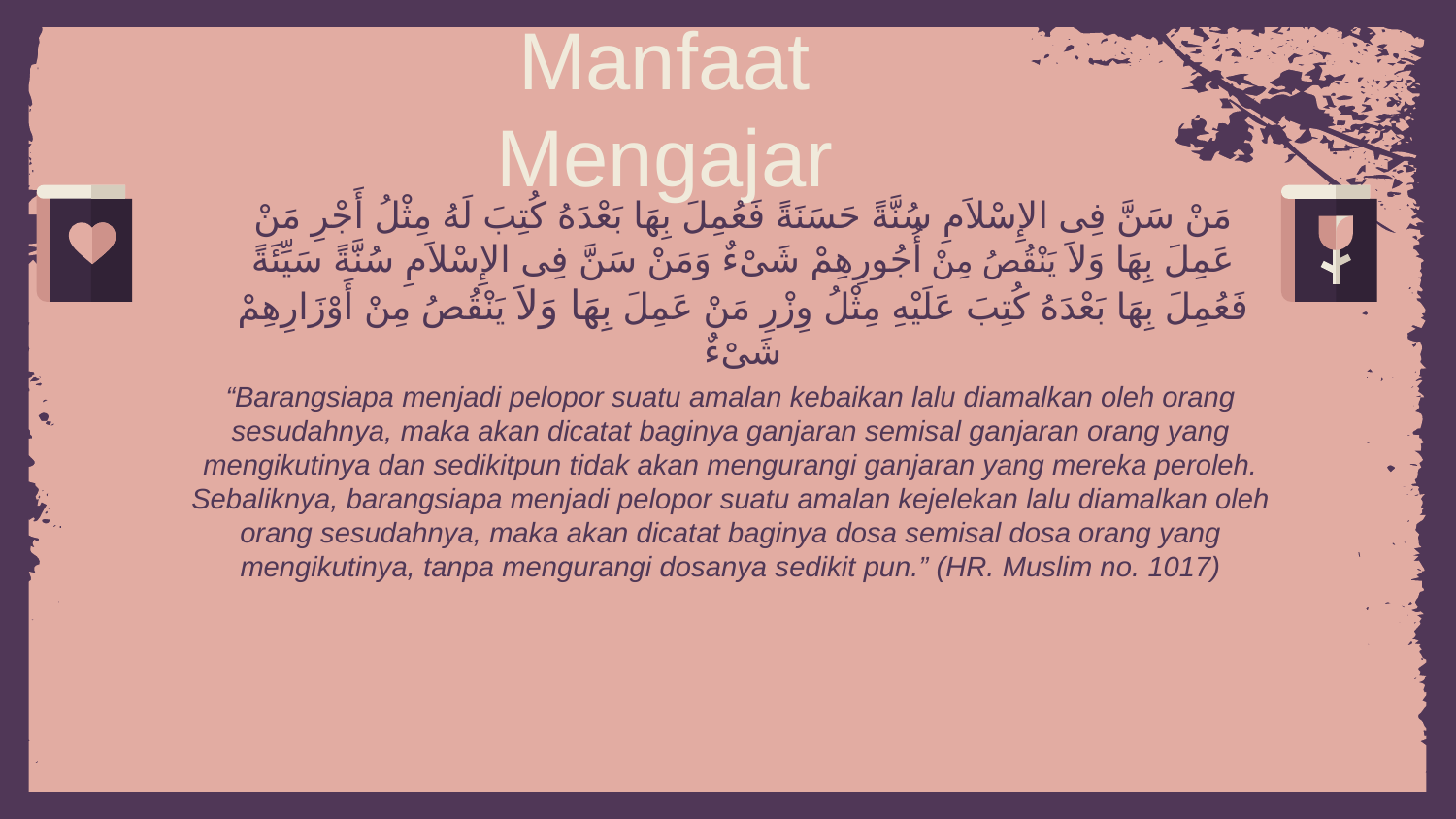

# Manfaat Mengajar

مَنْ سَنَّ فِى الإِسْلاَمِ سُنَّةً حَسَنَةً فَعُمِلَ بِهَا بَعْدَهُ كُتِبَ لَهُ مِثْلُ أَجْرِ مَنْ عَمِلَ بِهَا وَلاَ يَنْقُصُ مِنْ أُجُورِهِمْ شَىْءٌ وَمَنْ سَنَّ فِى الإِسْلاَمِ سُنَّةً سَيِّئَةً فَعُمِلَ بِهَا بَعْدَهُ كُتِبَ عَلَيْهِ مِثْلُ وِزْرِ مَنْ عَمِلَ بِهَا وَلاَ يَنْقُصُ مِنْ أَوْزَارِهِمْ شَىْءٌ

“Barangsiapa menjadi pelopor suatu amalan kebaikan lalu diamalkan oleh orang sesudahnya, maka akan dicatat baginya ganjaran semisal ganjaran orang yang mengikutinya dan sedikitpun tidak akan mengurangi ganjaran yang mereka peroleh. Sebaliknya, barangsiapa menjadi pelopor suatu amalan kejelekan lalu diamalkan oleh orang sesudahnya, maka akan dicatat baginya dosa semisal dosa orang yang mengikutinya, tanpa mengurangi dosanya sedikit pun.” (HR. Muslim no. 1017)